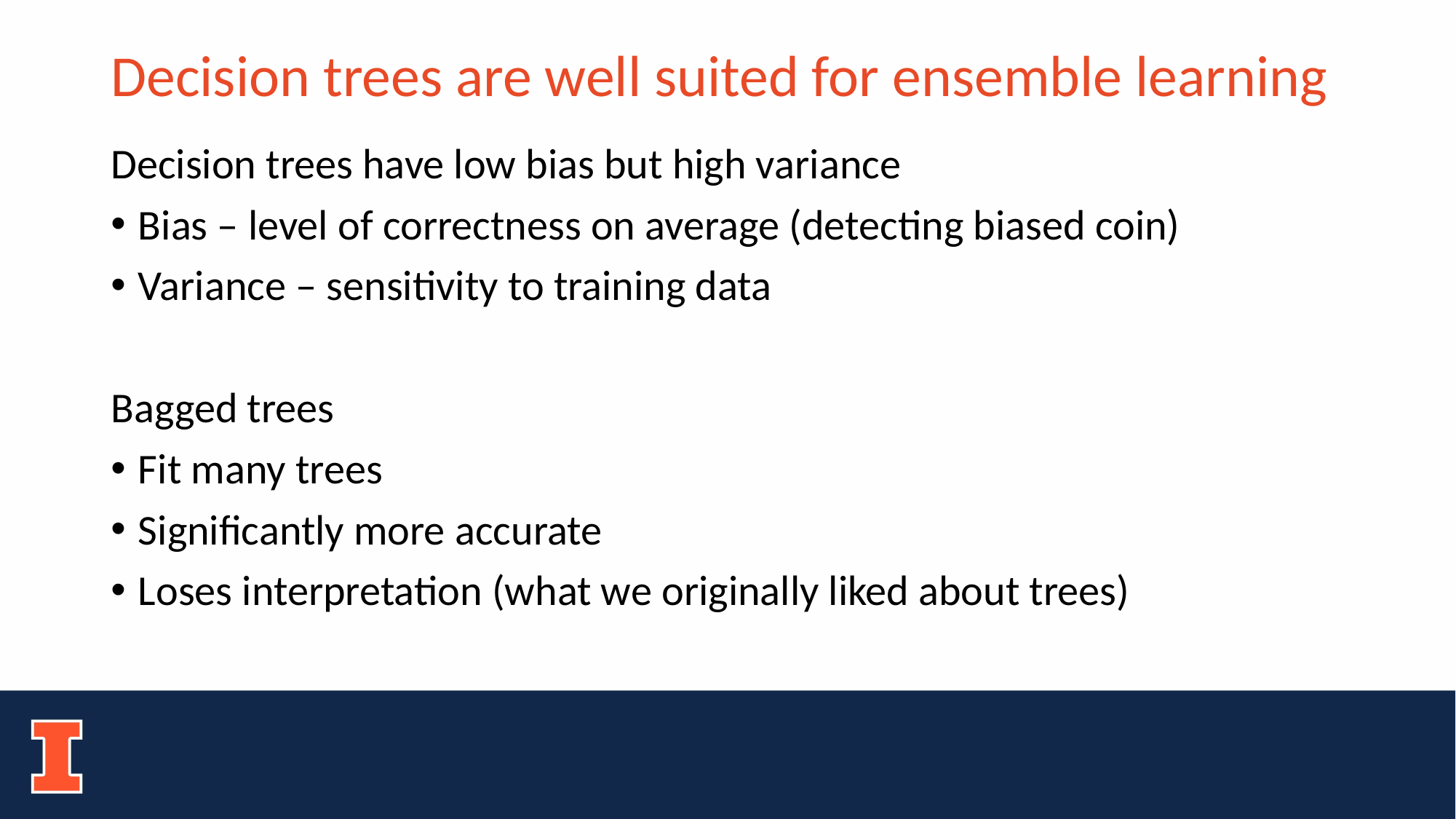

# Decision trees are well suited for ensemble learning
Decision trees have low bias but high variance
Bias – level of correctness on average (detecting biased coin)
Variance – sensitivity to training data

Bagged trees
Fit many trees
Significantly more accurate
Loses interpretation (what we originally liked about trees)